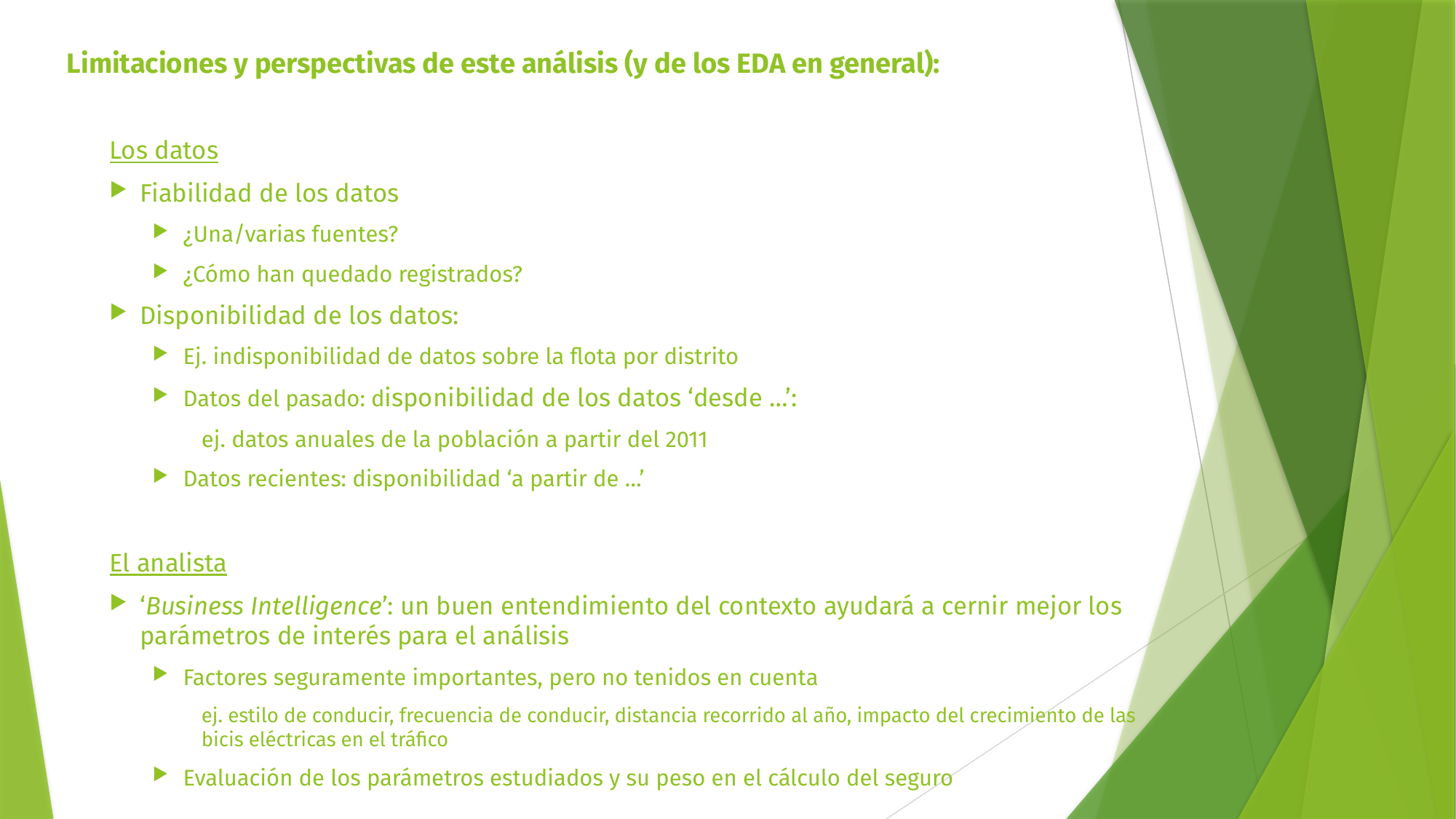

Limitaciones y perspectivas de este análisis (y de los EDA en general):

Los datos
Fiabilidad de los datos
¿Una/varias fuentes?
¿Cómo han quedado registrados?
Disponibilidad de los datos:
Ej. indisponibilidad de datos sobre la flota por distrito
Datos del pasado: disponibilidad de los datos ‘desde …’:
					ej. datos anuales de la población a partir del 2011
Datos recientes: disponibilidad ‘a partir de …’

El analista
‘Business Intelligence’: un buen entendimiento del contexto ayudará a cernir mejor los parámetros de interés para el análisis
Factores seguramente importantes, pero no tenidos en cuenta
ej. estilo de conducir, frecuencia de conducir, distancia recorrido al año, impacto del crecimiento de las bicis eléctricas en el tráfico
Evaluación de los parámetros estudiados y su peso en el cálculo del seguro